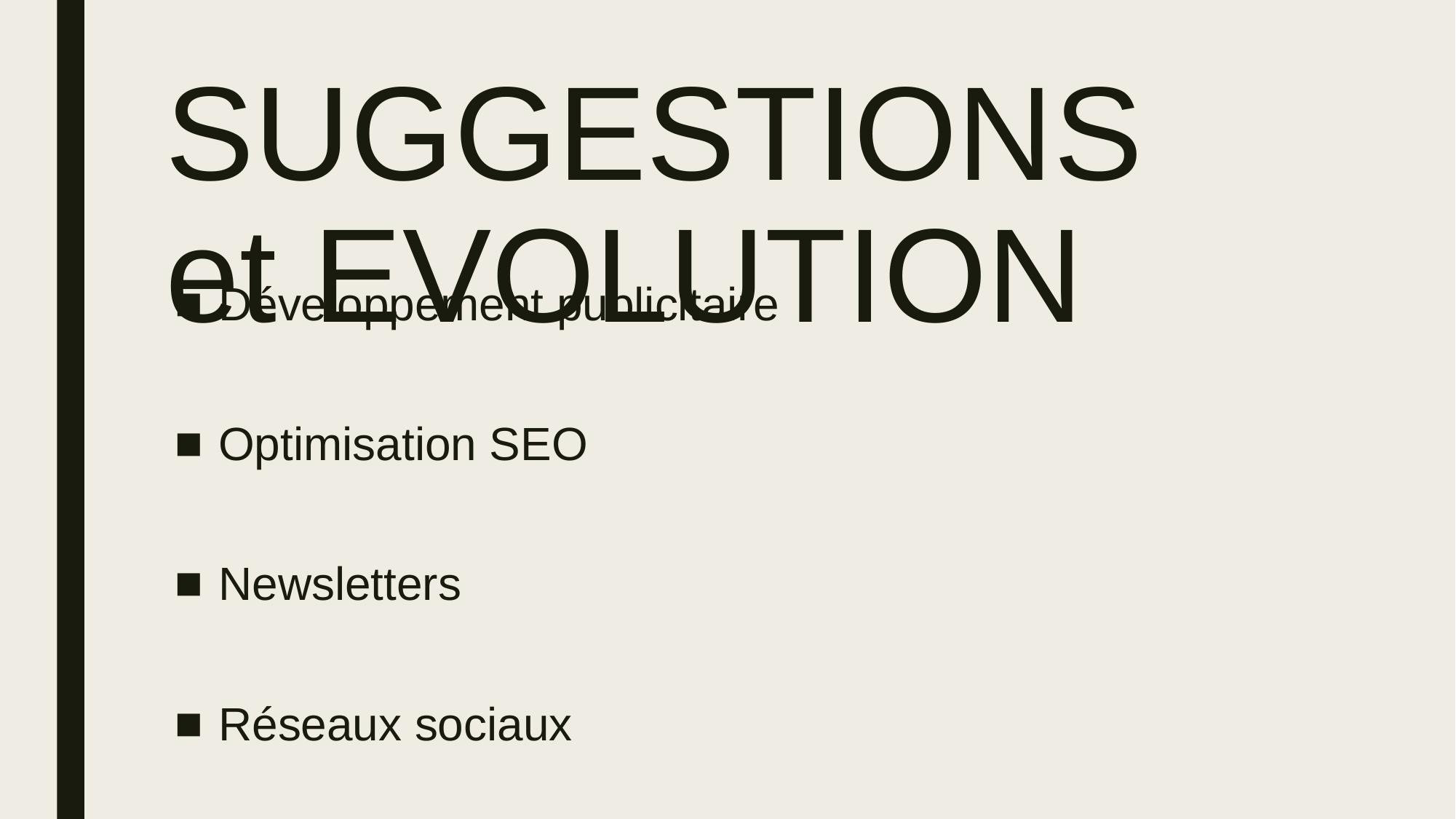

# SUGGESTIONS et EVOLUTION
Développement publicitaire

Optimisation SEO

Newsletters

Réseaux sociaux